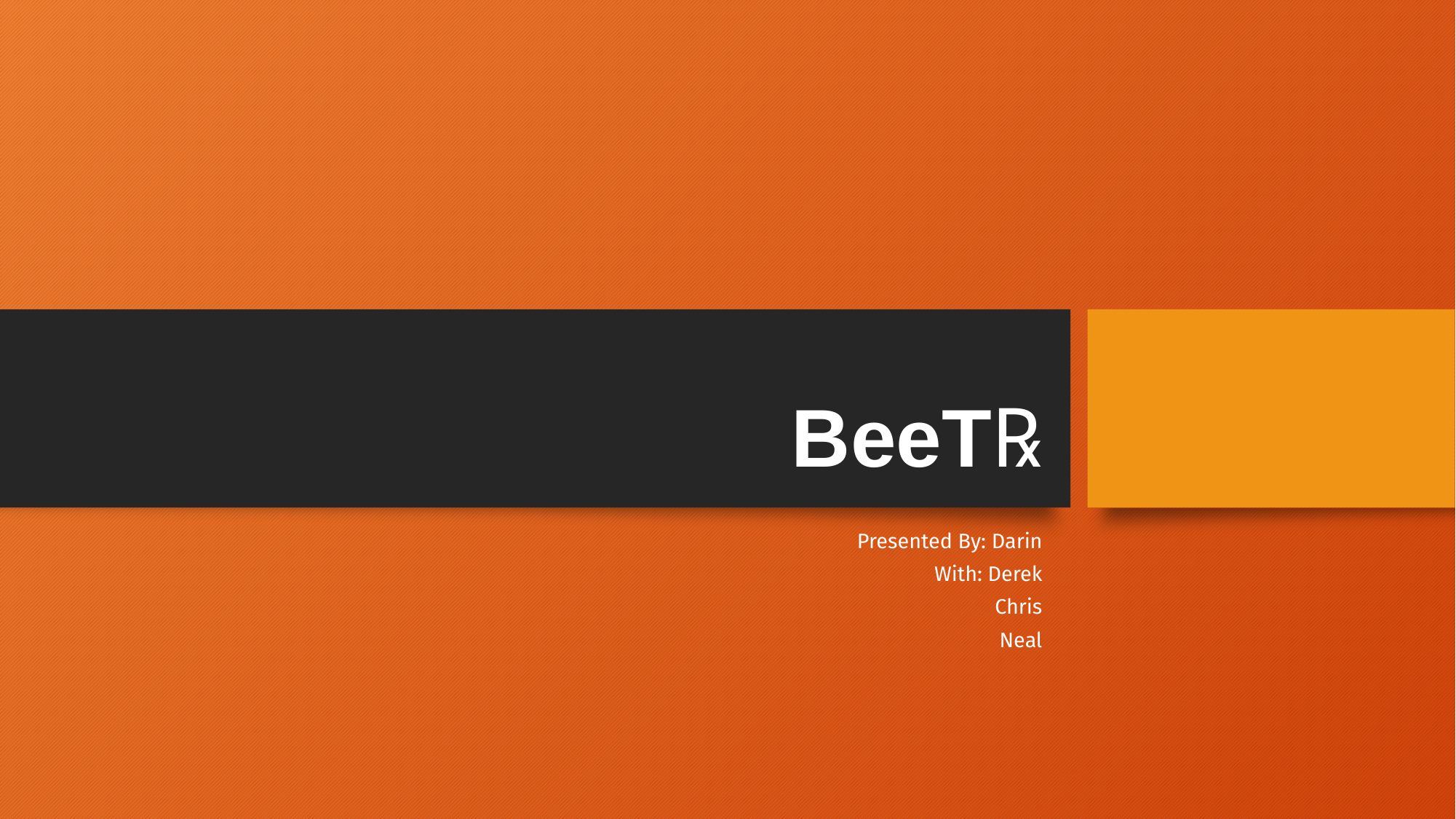

# BeeT℞
Presented By: Darin
With: Derek
Chris
Neal